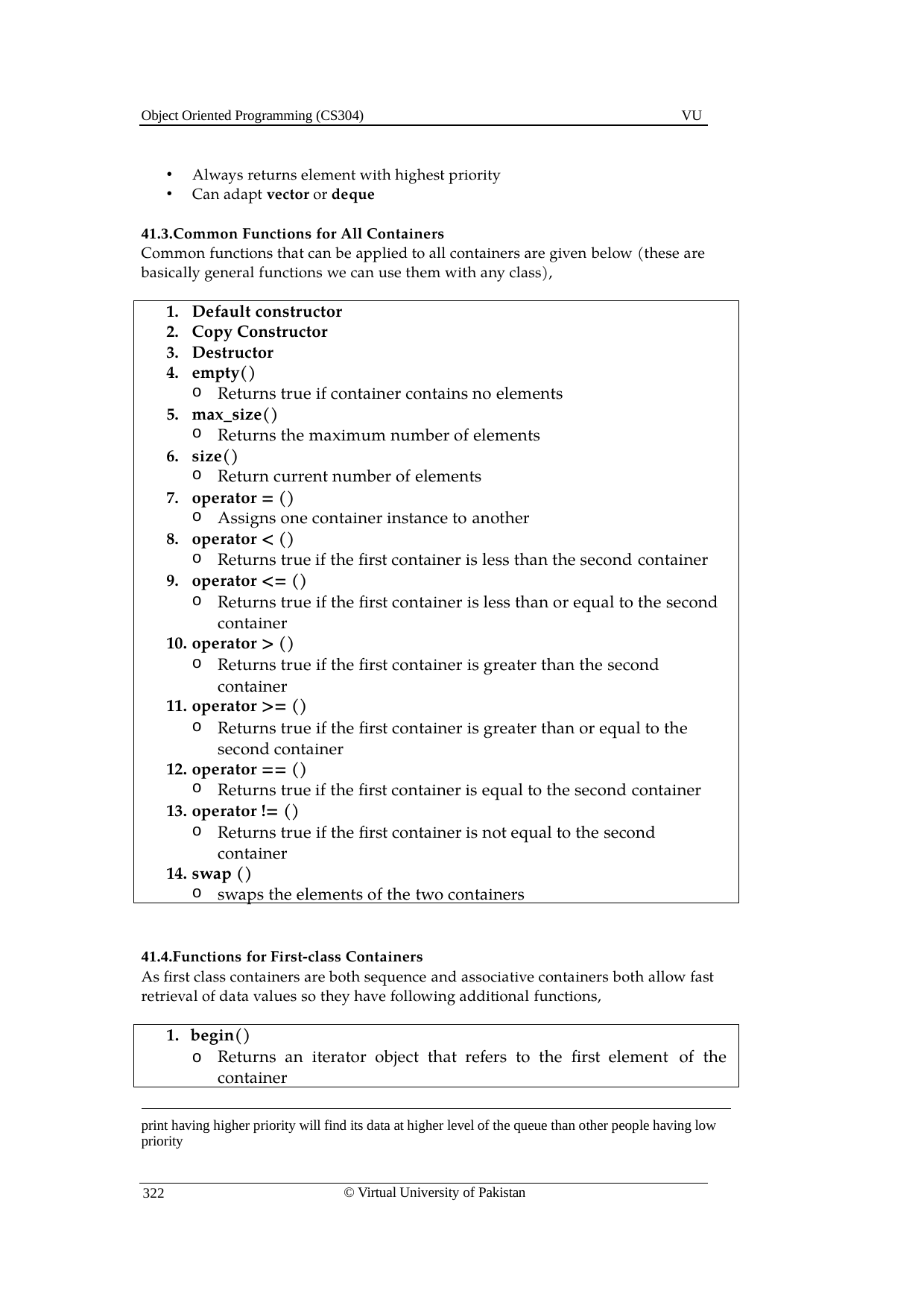

Object Oriented Programming (CS304)
VU

Always returns element with highest priority
Can adapt vector or deque

41.3.Common Functions for All Containers
Common functions that can be applied to all containers are given below (these are  basically general functions we can use them with any class),
Default constructor
Copy Constructor
Destructor
empty()
Returns true if container contains no elements
max_size()
Returns the maximum number of elements
size()
Return current number of elements
operator = ()
Assigns one container instance to another
operator < ()
Returns true if the first container is less than the second container
operator <= ()
Returns true if the first container is less than or equal to the second  container
operator > ()
Returns true if the first container is greater than the second  container
operator >= ()
Returns true if the first container is greater than or equal to the  second container
operator == ()
Returns true if the first container is equal to the second container
operator != ()
Returns true if the first container is not equal to the second  container
swap ()
swaps the elements of the two containers
41.4.Functions for First-class Containers
As first class containers are both sequence and associative containers both allow fast  retrieval of data values so they have following additional functions,
1.  begin()
o	Returns  an  iterator  object  that  refers  to  the  first  element  of  the  container

print having higher priority will find its data at higher level of the queue than other people having low  priority
© Virtual University of Pakistan

322